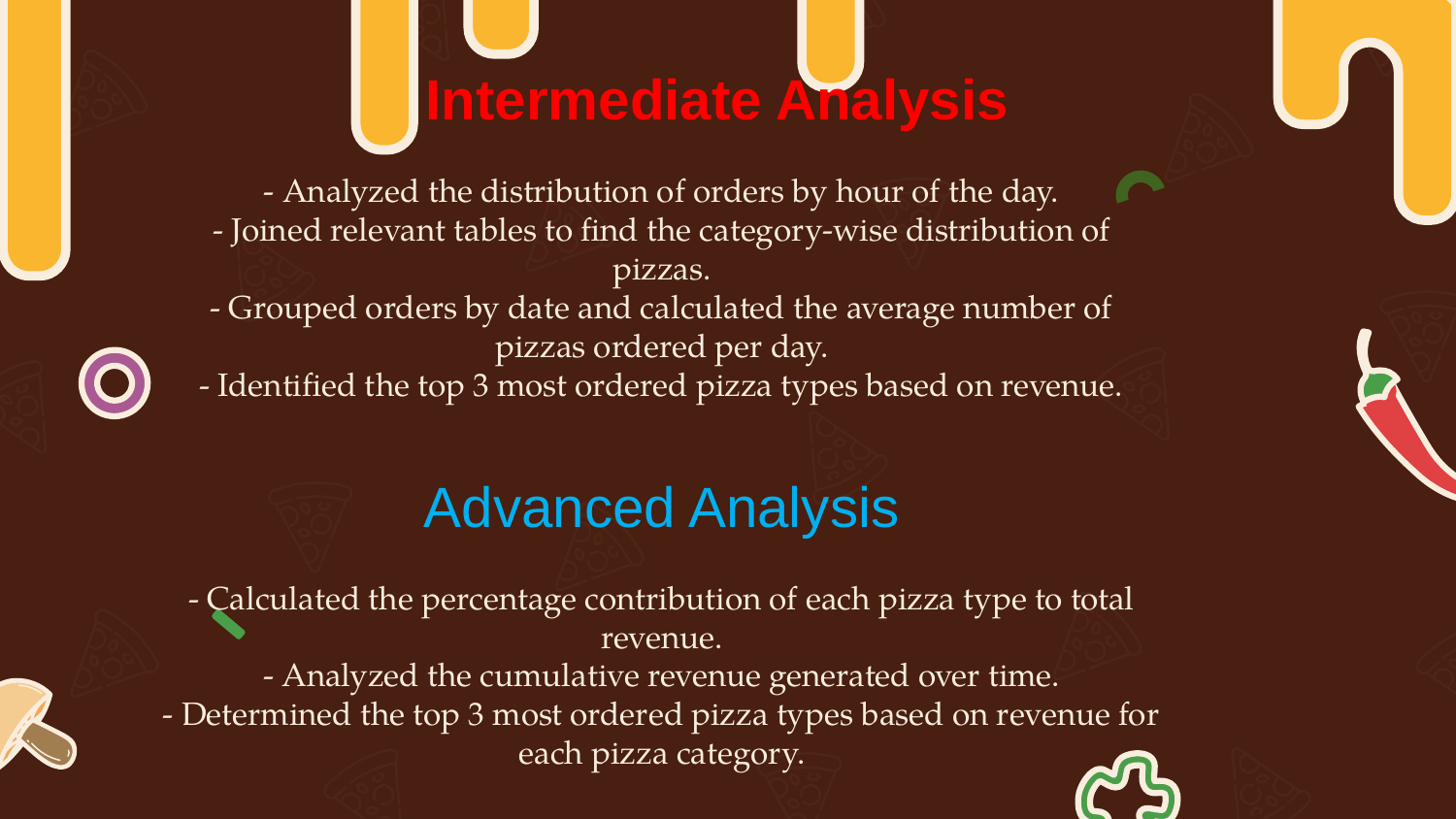

Intermediate Analysis
- Analyzed the distribution of orders by hour of the day.
- Joined relevant tables to find the category-wise distribution of pizzas.
- Grouped orders by date and calculated the average number of pizzas ordered per day.
- Identified the top 3 most ordered pizza types based on revenue.
Advanced Analysis
- Calculated the percentage contribution of each pizza type to total revenue.
- Analyzed the cumulative revenue generated over time.
- Determined the top 3 most ordered pizza types based on revenue for each pizza category.